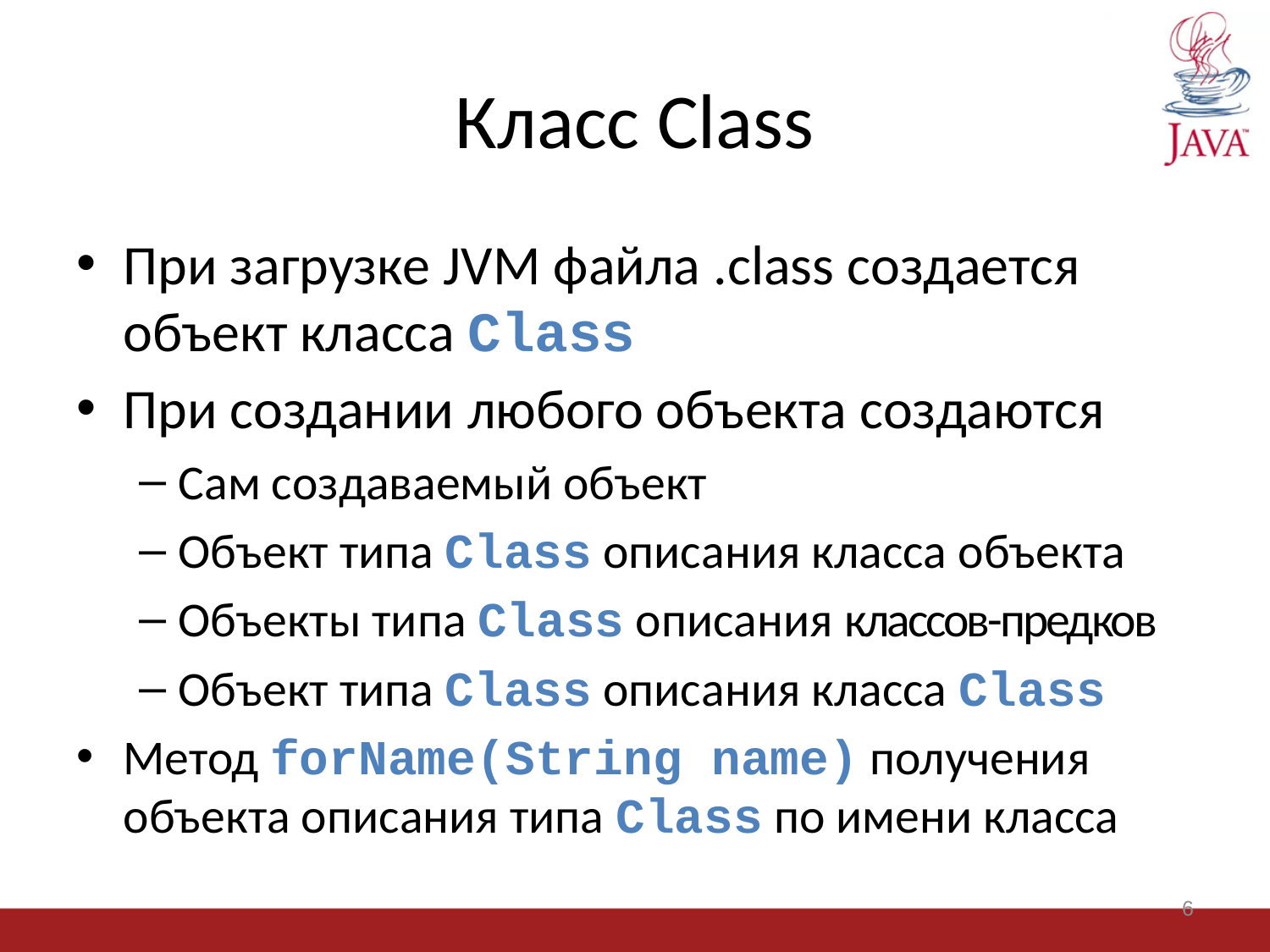

# Класс Class
При загрузке JVM файла .class создается объект класса Class
При создании любого объекта создаются
Сам создаваемый объект
Объект типа Class описания класса объекта
Объекты типа Class описания классов-предков
Объект типа Class описания класса Class
Метод forName(String name) получения объекта описания типа Class по имени класса
6